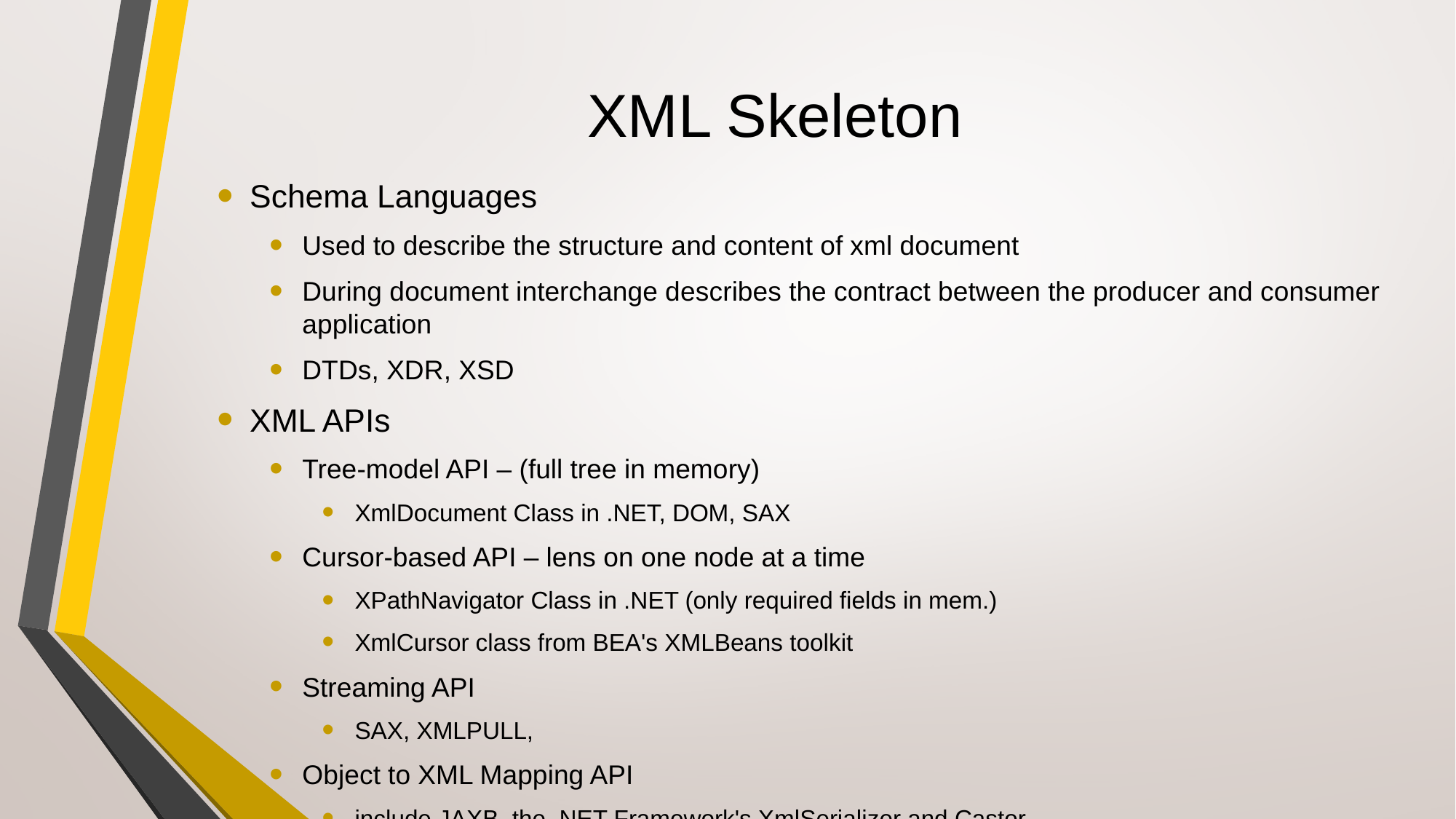

# XML Skeleton
Schema Languages
Used to describe the structure and content of xml document
During document interchange describes the contract between the producer and consumer application
DTDs, XDR, XSD
XML APIs
Tree-model API – (full tree in memory)
XmlDocument Class in .NET, DOM, SAX
Cursor-based API – lens on one node at a time
XPathNavigator Class in .NET (only required fields in mem.)
XmlCursor class from BEA's XMLBeans toolkit
Streaming API
SAX, XMLPULL,
Object to XML Mapping API
include JAXB, the .NET Framework's XmlSerializer and Castor.